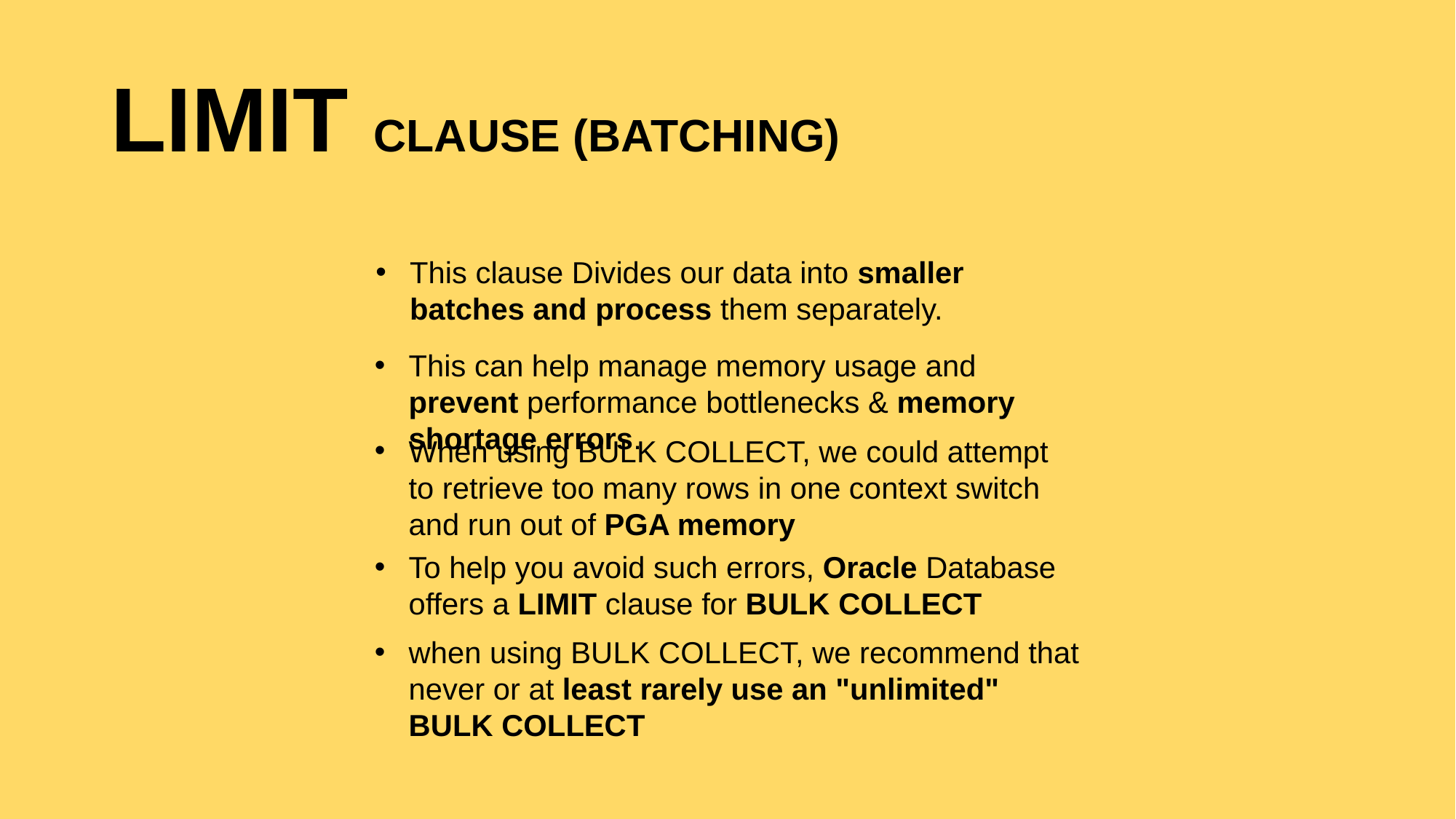

# LIMIT Clause (Batching)
This clause Divides our data into smaller batches and process them separately.
This can help manage memory usage and prevent performance bottlenecks & memory shortage errors.
When using BULK COLLECT, we could attempt to retrieve too many rows in one context switch and run out of PGA memory
To help you avoid such errors, Oracle Database offers a LIMIT clause for BULK COLLECT
when using BULK COLLECT, we recommend that never or at least rarely use an "unlimited" BULK COLLECT